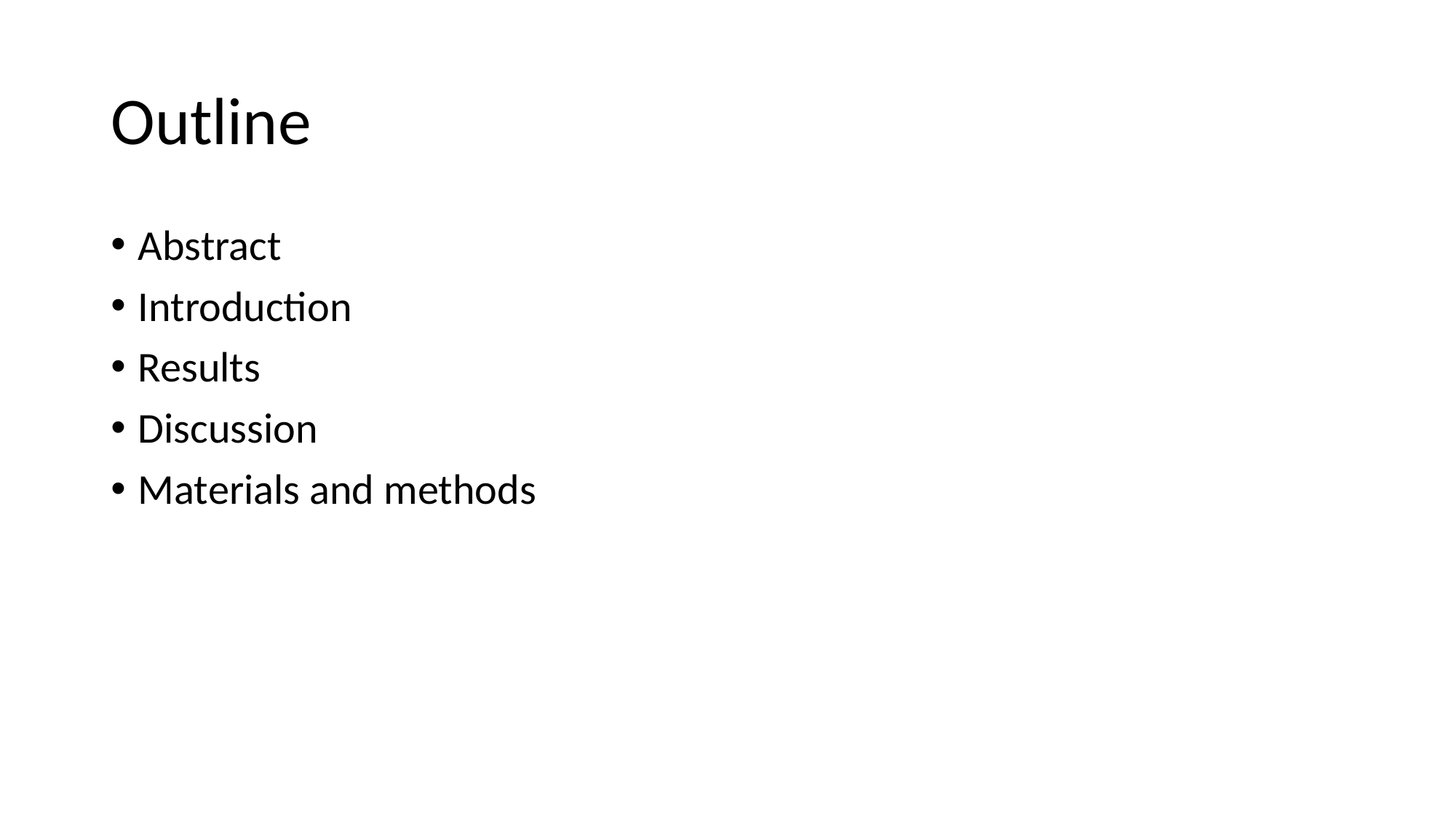

# Outline
Abstract
Introduction
Results
Discussion
Materials and methods